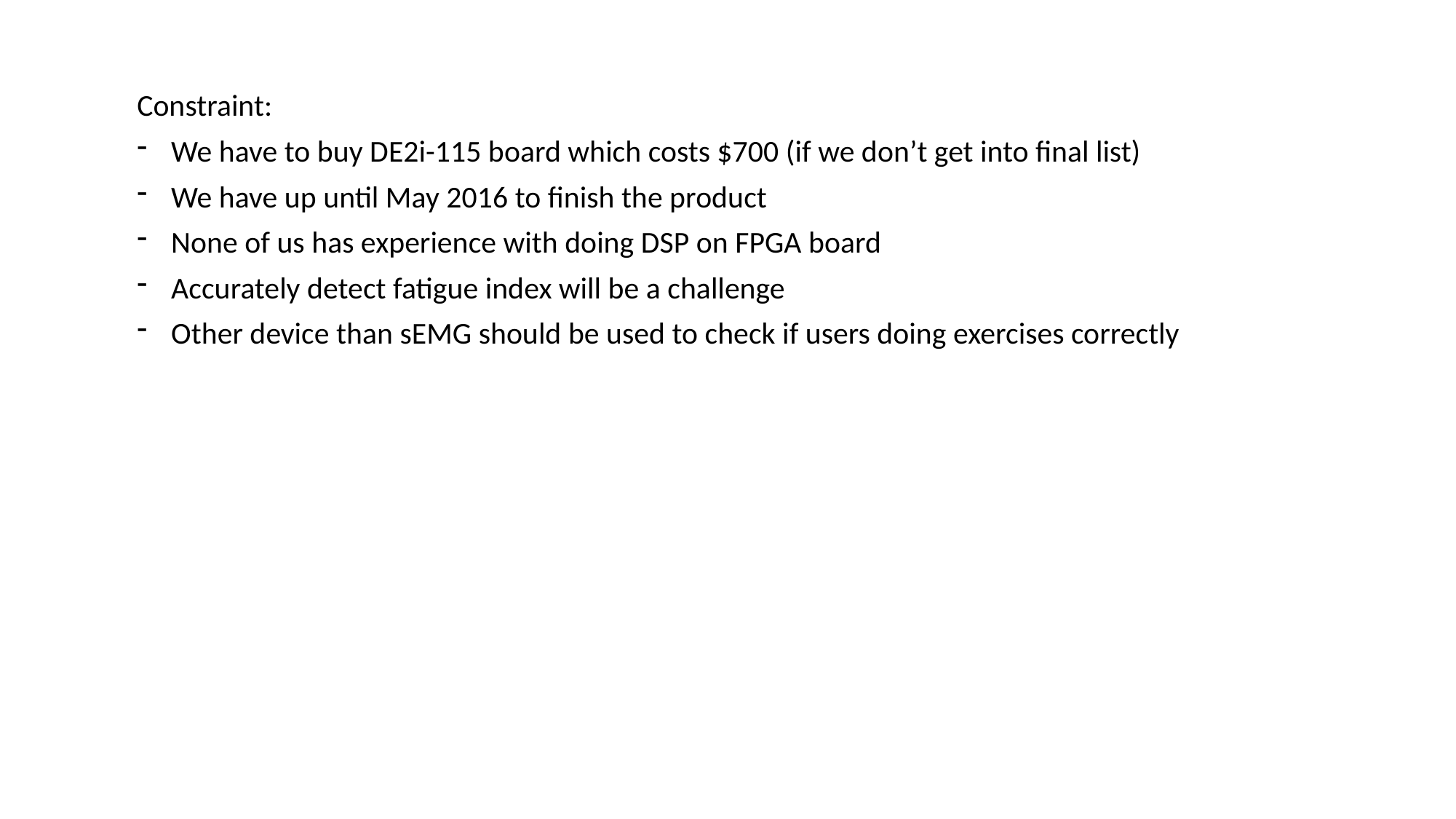

Constraint:
We have to buy DE2i-115 board which costs $700 (if we don’t get into final list)
We have up until May 2016 to finish the product
None of us has experience with doing DSP on FPGA board
Accurately detect fatigue index will be a challenge
Other device than sEMG should be used to check if users doing exercises correctly